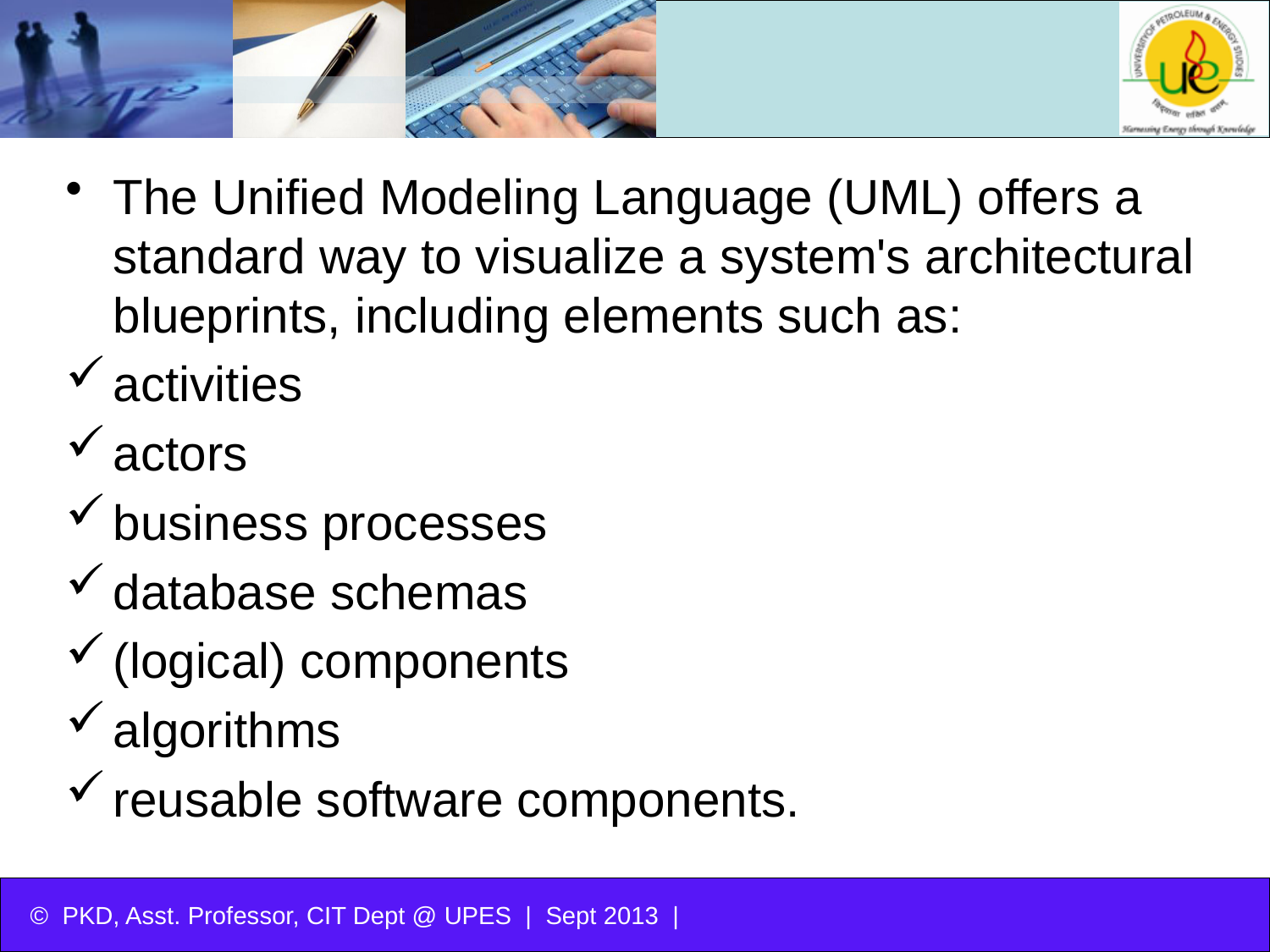

The Unified Modeling Language (UML) offers a standard way to visualize a system's architectural blueprints, including elements such as:
activities
actors
business processes
database schemas
(logical) components
algorithms
reusable software components.